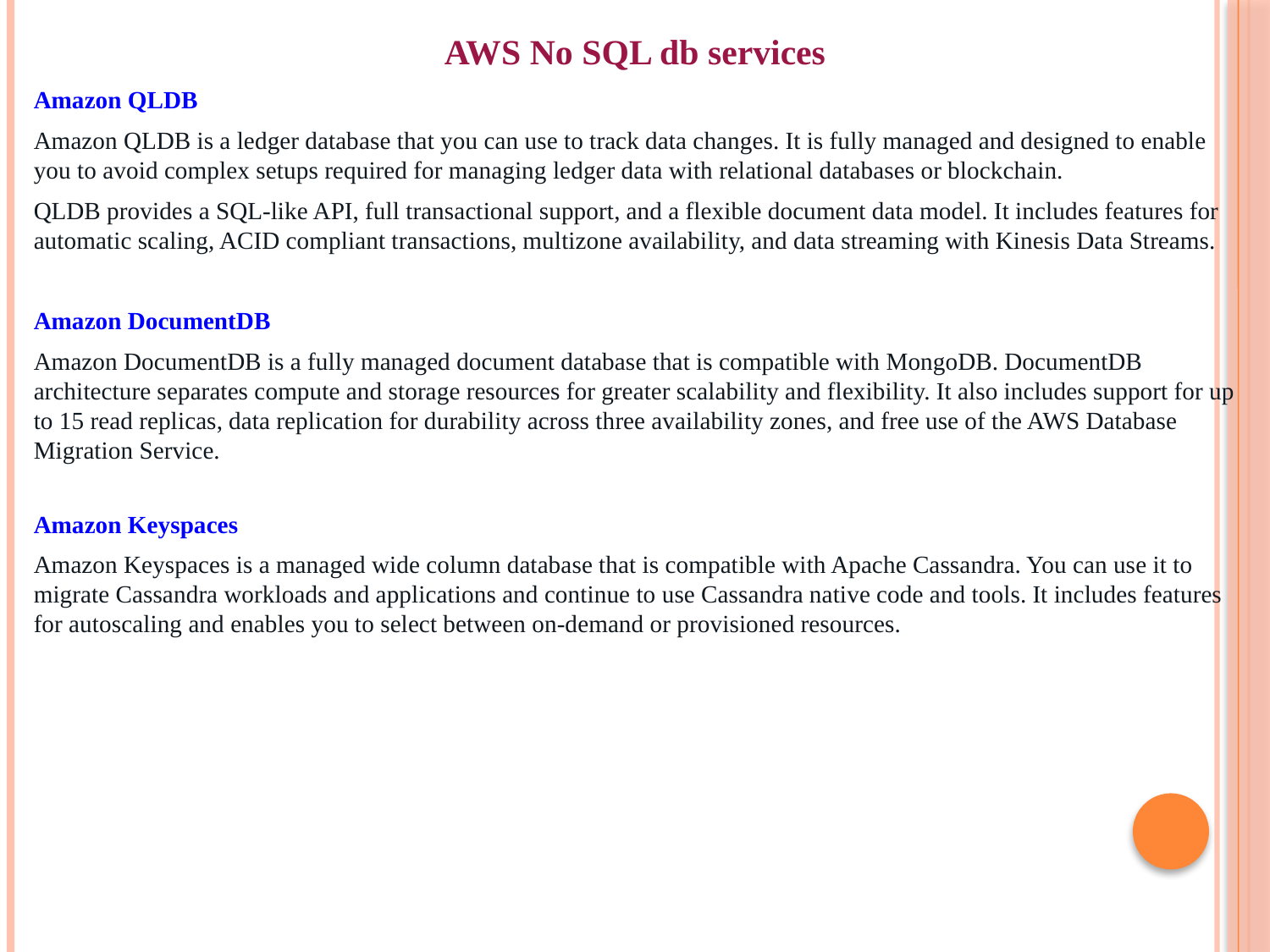

# AWS No SQL db services
Amazon QLDB
Amazon QLDB is a ledger database that you can use to track data changes. It is fully managed and designed to enable you to avoid complex setups required for managing ledger data with relational databases or blockchain.
QLDB provides a SQL-like API, full transactional support, and a flexible document data model. It includes features for automatic scaling, ACID compliant transactions, multizone availability, and data streaming with Kinesis Data Streams.

Amazon DocumentDB
Amazon DocumentDB is a fully managed document database that is compatible with MongoDB. DocumentDB architecture separates compute and storage resources for greater scalability and flexibility. It also includes support for up to 15 read replicas, data replication for durability across three availability zones, and free use of the AWS Database Migration Service.

Amazon Keyspaces
Amazon Keyspaces is a managed wide column database that is compatible with Apache Cassandra. You can use it to migrate Cassandra workloads and applications and continue to use Cassandra native code and tools. It includes features for autoscaling and enables you to select between on-demand or provisioned resources.